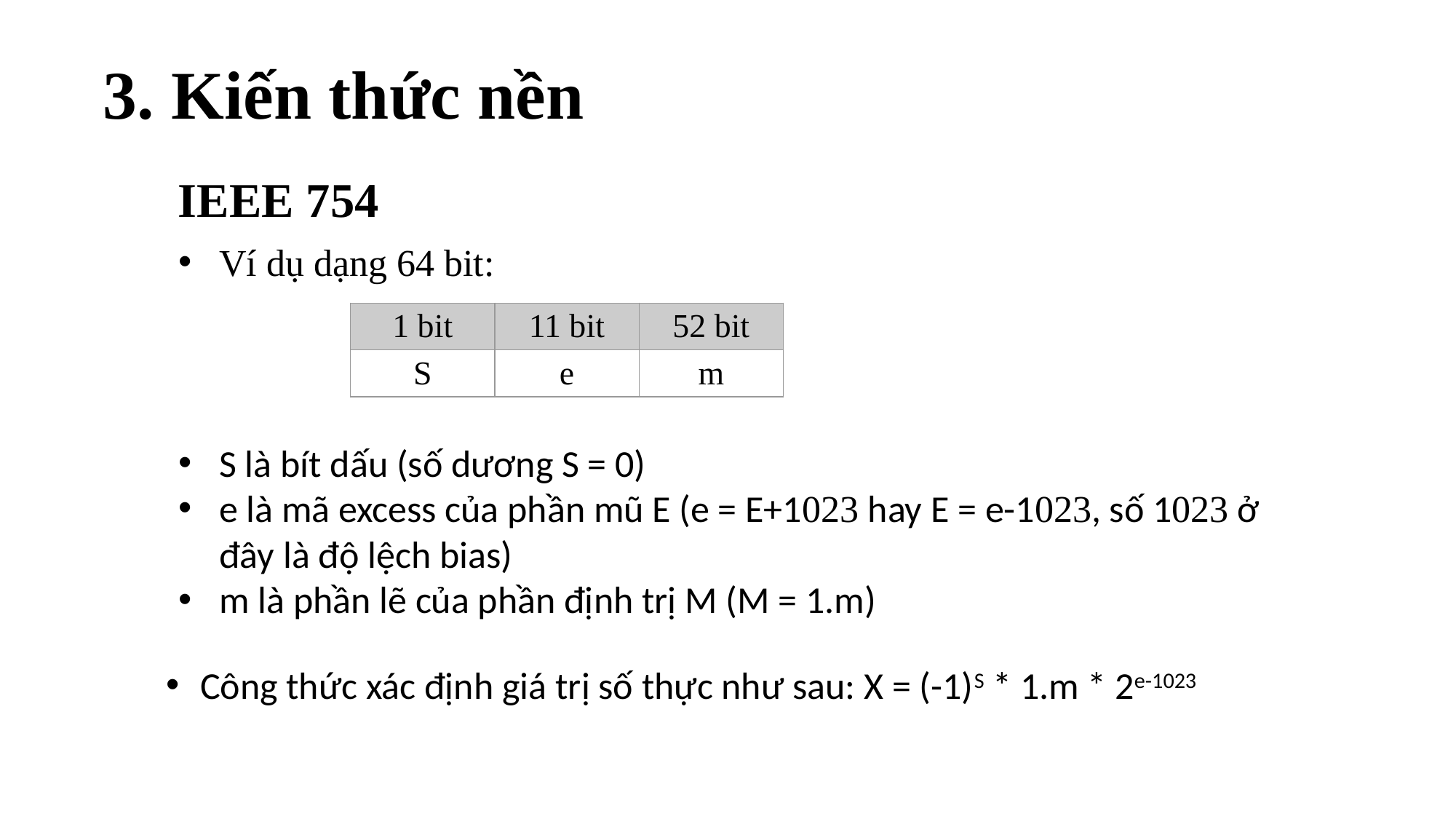

# 3. Kiến thức nền
 IEEE 754
Ví dụ dạng 64 bit:
| 1 bit | 11 bit | 52 bit |
| --- | --- | --- |
| S | e | m |
S là bít dấu (số dương S = 0)
e là mã excess của phần mũ E (e = E+1023 hay E = e-1023, số 1023 ở đây là độ lệch bias)
m là phần lẽ của phần định trị M (M = 1.m)

Công thức xác định giá trị số thực như sau: X = (-1)S * 1.m * 2e-1023